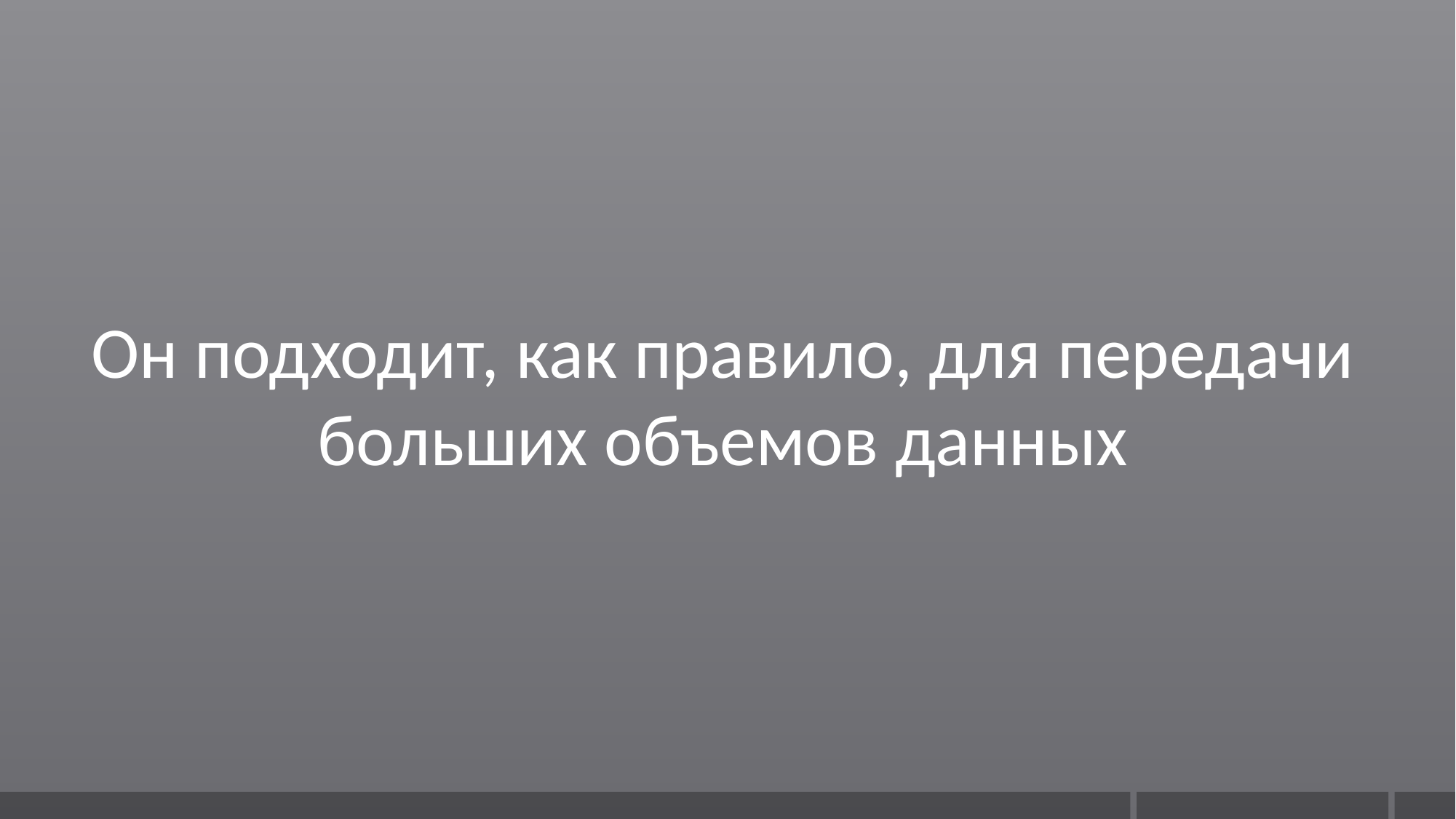

Он подходит, как правило, для передачи больших объемов данных